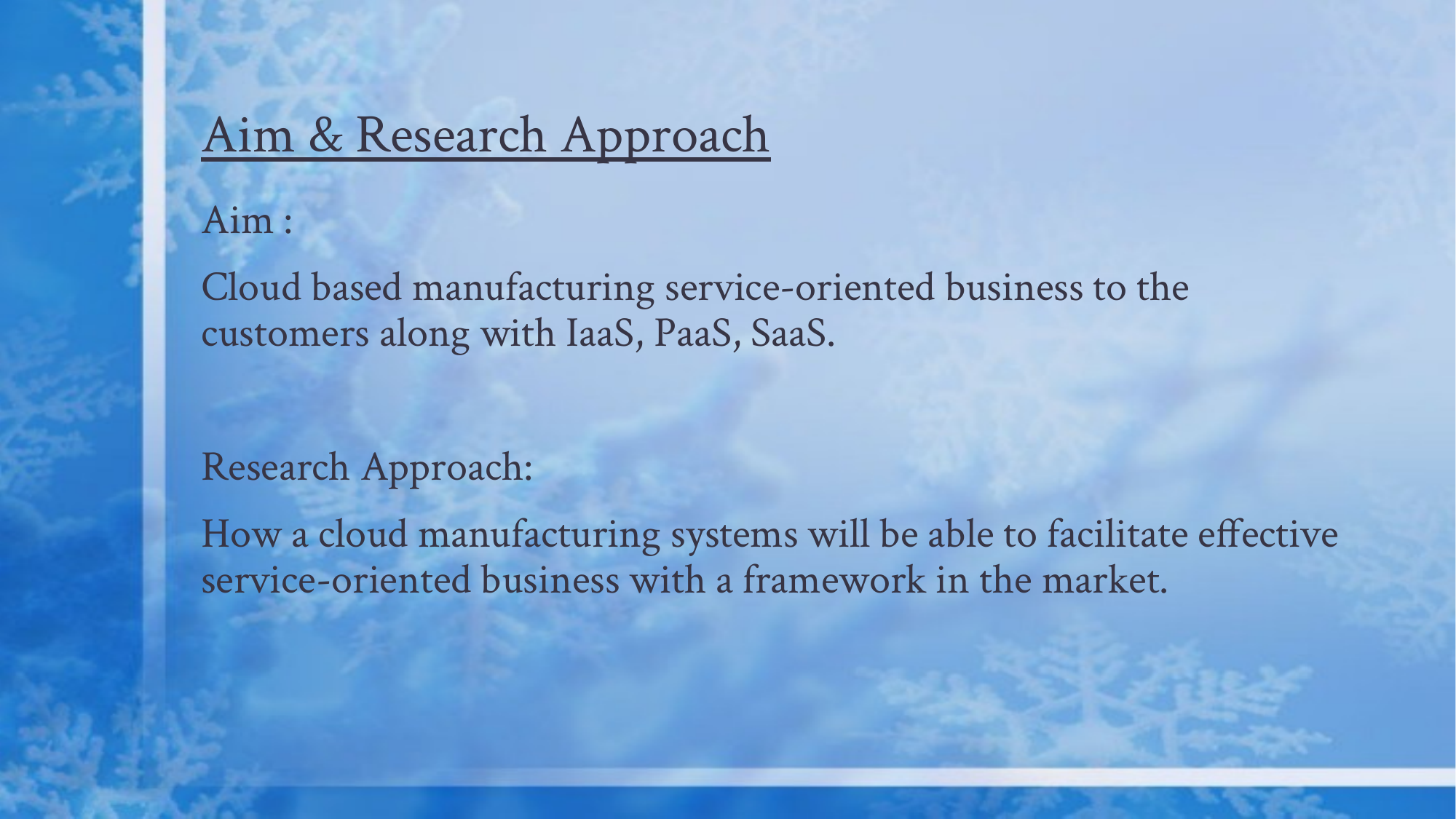

# Aim & Research Approach
Aim :
Cloud based manufacturing service-oriented business to the customers along with IaaS, PaaS, SaaS.

Research Approach:
How a cloud manufacturing systems will be able to facilitate effective service-oriented business with a framework in the market.